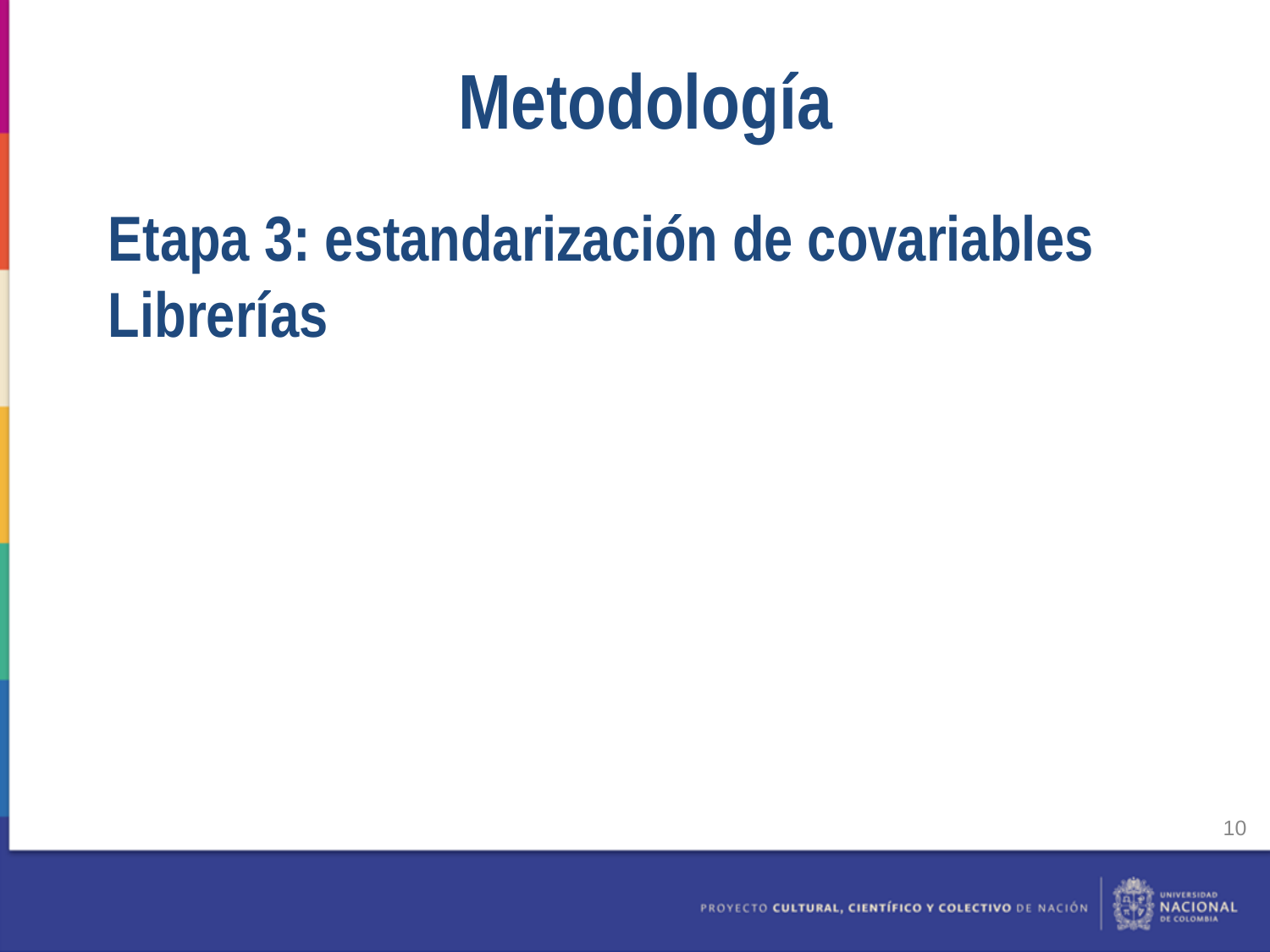

Metodología
Etapa 3: estandarización de covariables
Librerías
10